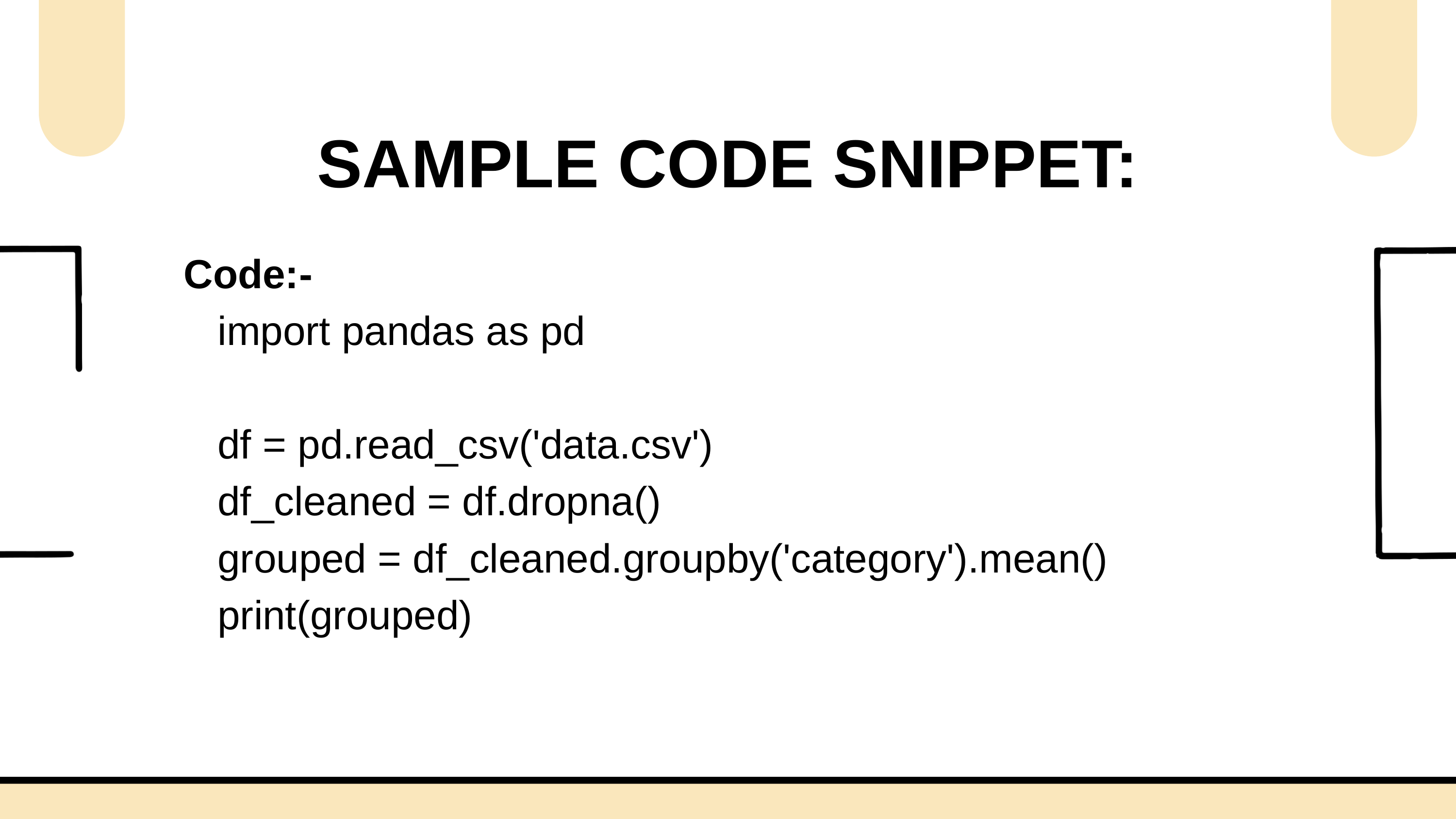

SAMPLE CODE SNIPPET:
Code:-
   import pandas as pd

   df = pd.read_csv('data.csv')
   df_cleaned = df.dropna()
   grouped = df_cleaned.groupby('category').mean()
   print(grouped)